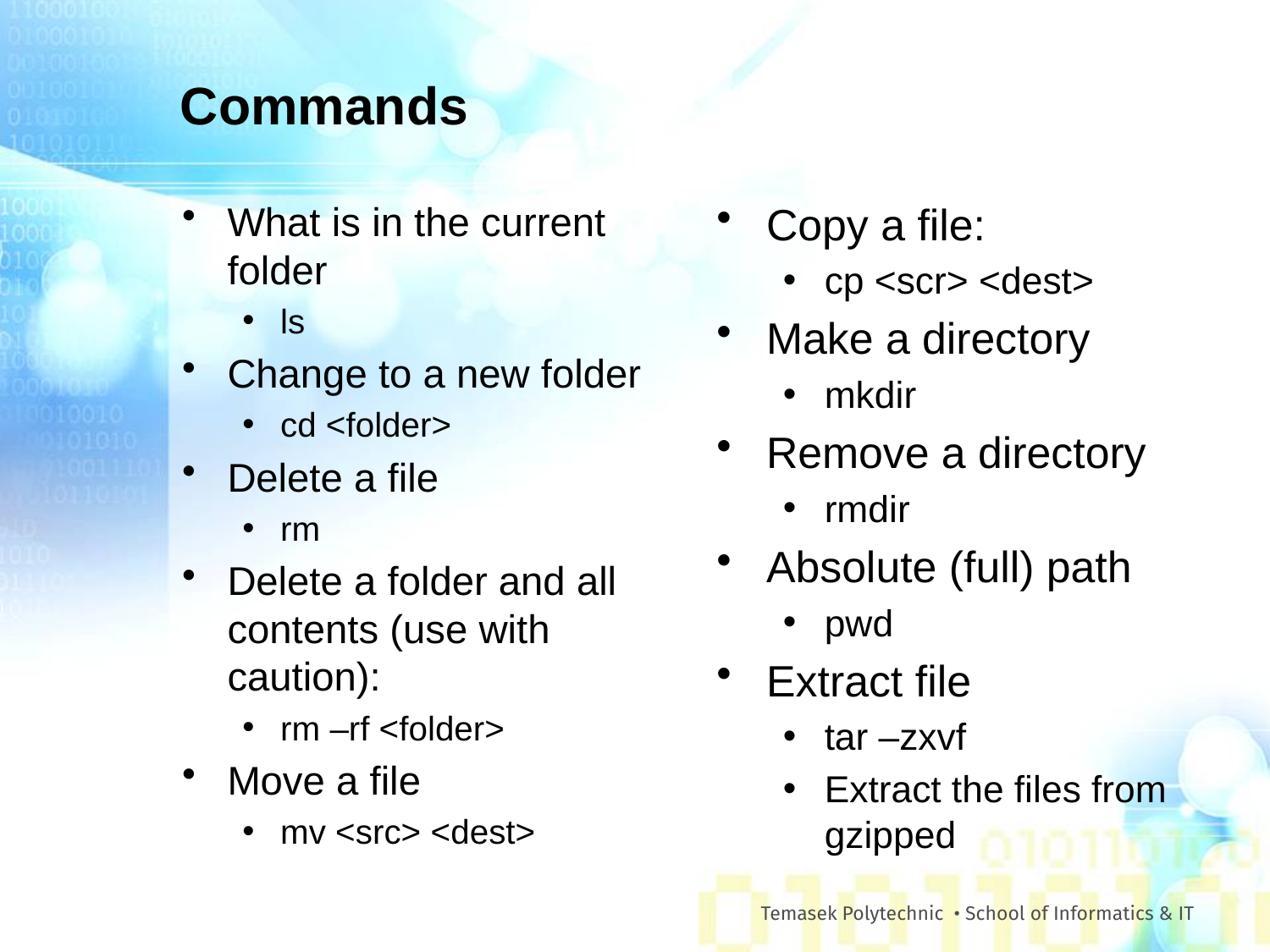

# Commands
What is in the current folder
ls
Change to a new folder
cd <folder>
Delete a file
rm
Delete a folder and all contents (use with caution):
rm –rf <folder>
Move a file
mv <src> <dest>

Copy a file:
cp <scr> <dest>
Make a directory
mkdir
Remove a directory
rmdir
Absolute (full) path
pwd
Extract file
tar –zxvf
Extract the files from gzipped